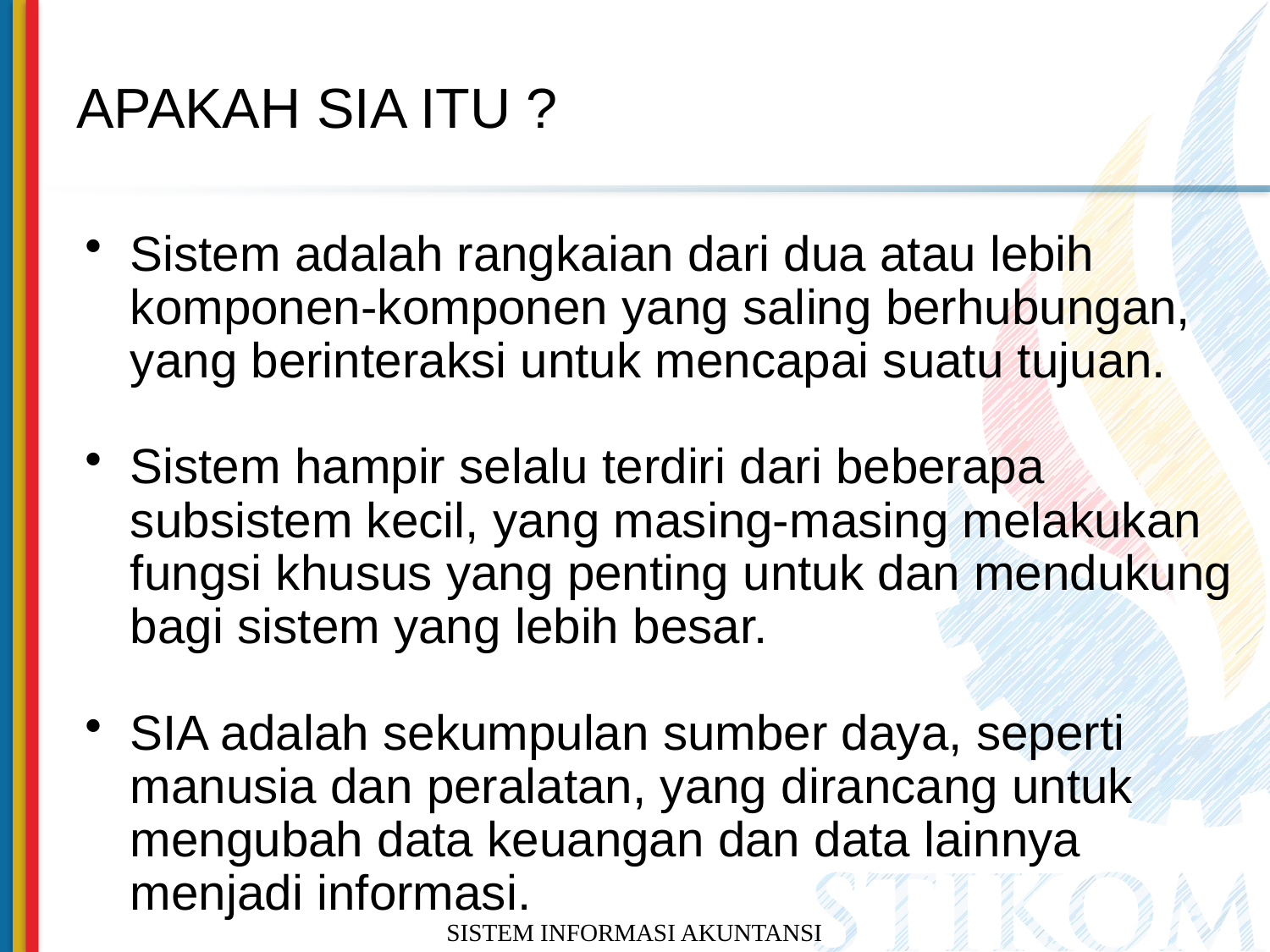

# APAKAH SIA ITU ?
Sistem adalah rangkaian dari dua atau lebih komponen-komponen yang saling berhubungan, yang berinteraksi untuk mencapai suatu tujuan.

Sistem hampir selalu terdiri dari beberapa subsistem kecil, yang masing-masing melakukan fungsi khusus yang penting untuk dan mendukung bagi sistem yang lebih besar.

SIA adalah sekumpulan sumber daya, seperti manusia dan peralatan, yang dirancang untuk mengubah data keuangan dan data lainnya menjadi informasi.
SISTEM INFORMASI AKUNTANSI